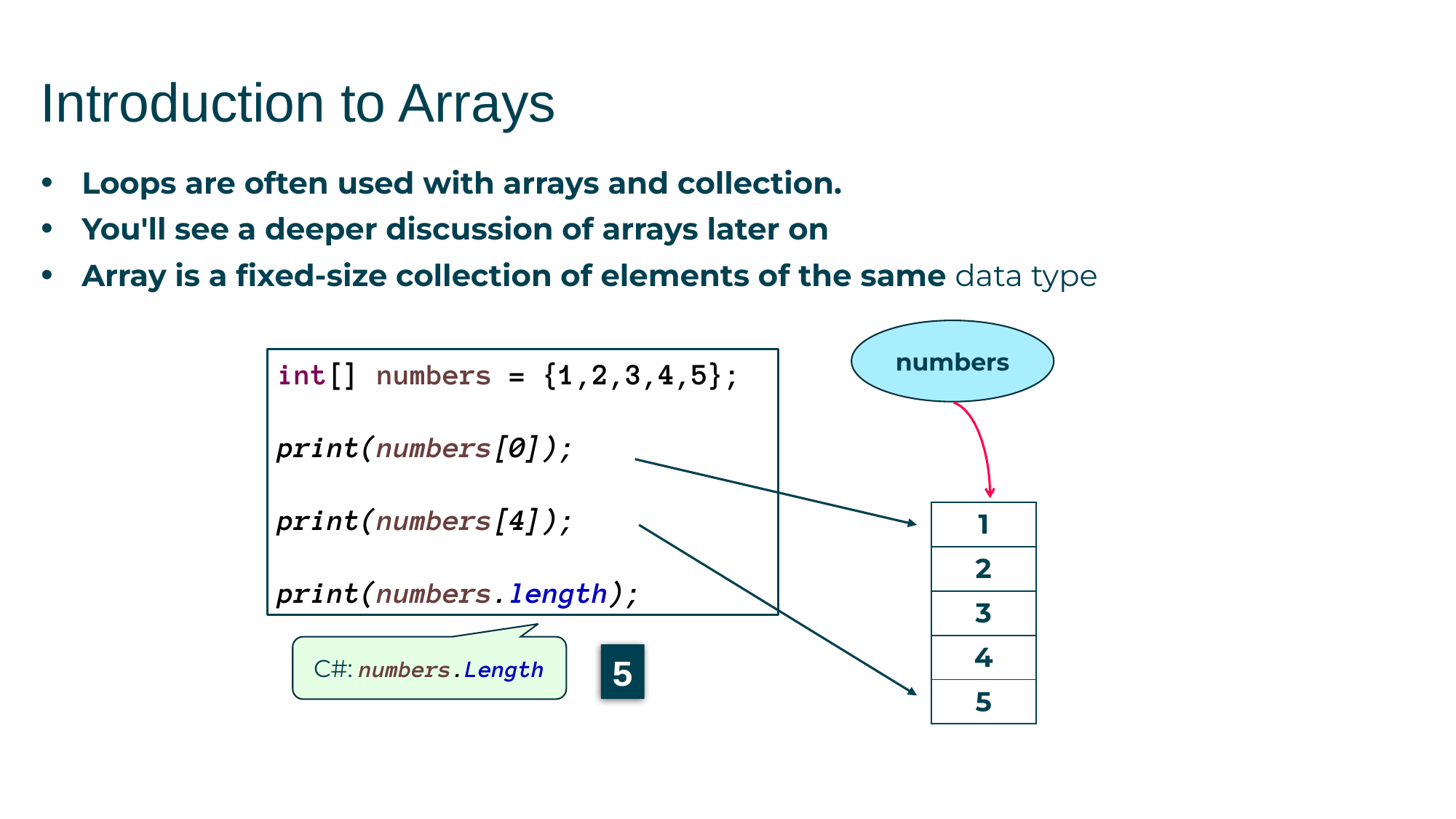

# Introduction to Arrays
Loops are often used with arrays and collection.
You'll see a deeper discussion of arrays later on
Array is a fixed-size collection of elements of the same data type

numbers
int[] numbers = {1,2,3,4,5};

print(numbers[0]);

print(numbers[4]);

print(numbers.length);

| 1 |
| --- |
| 2 |
| 3 |
| 4 |
| 5 |
C#: numbers.Length
5